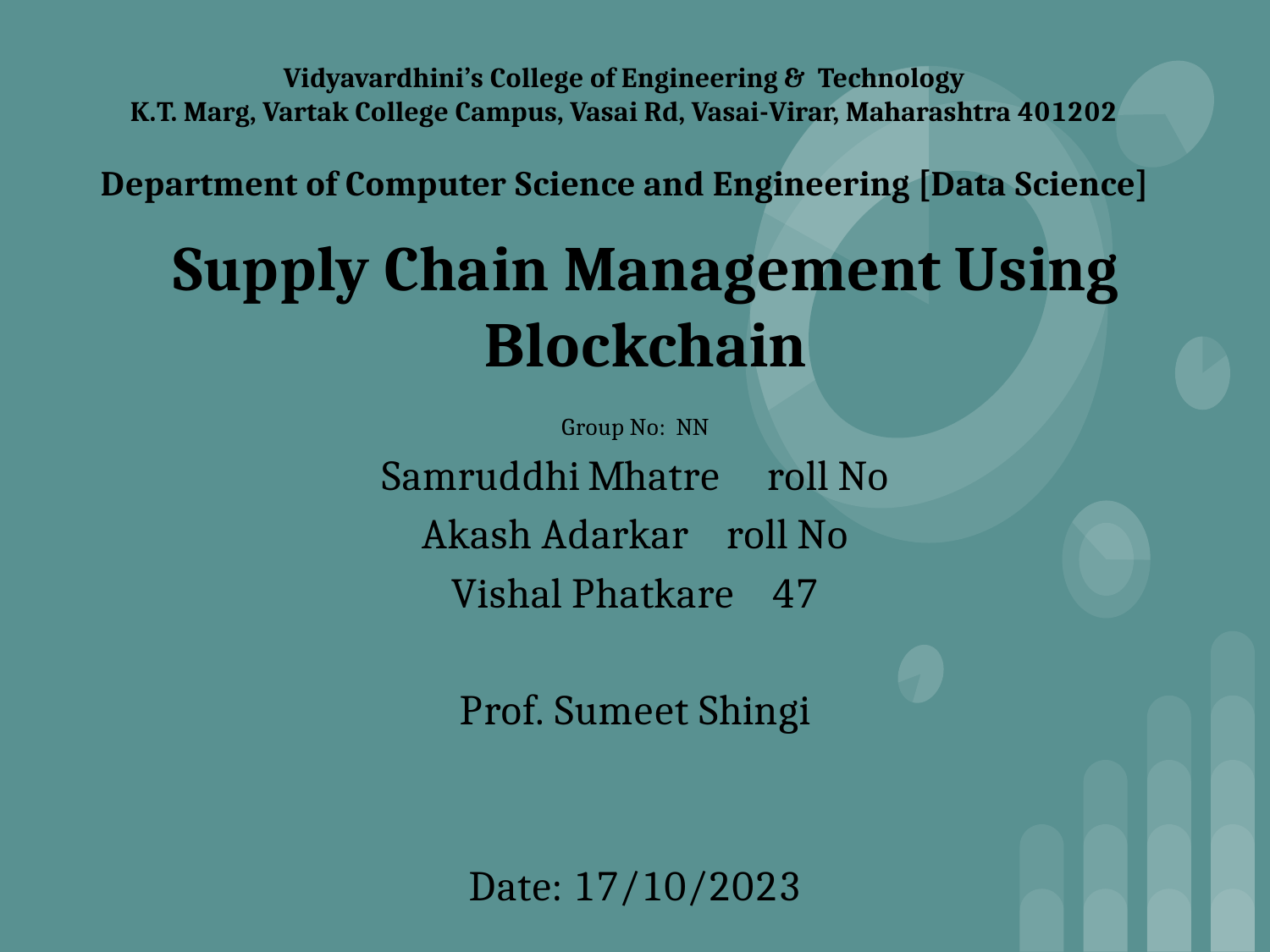

Vidyavardhini’s College of Engineering &  Technology
K.T. Marg, Vartak College Campus, Vasai Rd, Vasai-Virar, Maharashtra 401202

Department of Computer Science and Engineering [Data Science]
# Supply Chain Management Using Blockchain
Group No:  NN
Samruddhi Mhatre     roll No
Akash Adarkar    roll No
Vishal Phatkare    47

Prof. Sumeet Shingi

Date: 17/10/2023